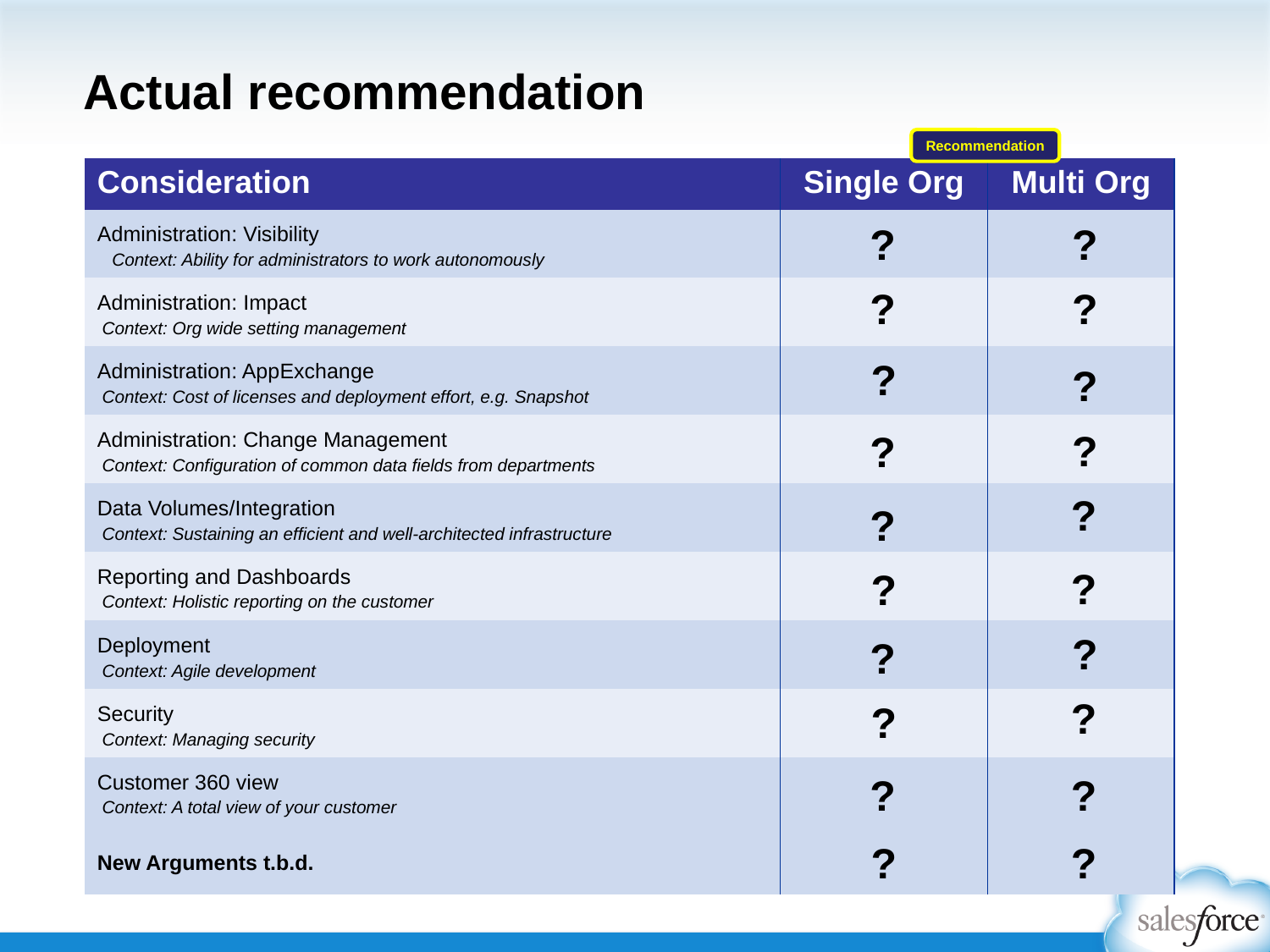

# Actual recommendation
Recommendation
| Consideration | Single Org | Multi Org |
| --- | --- | --- |
| Administration: Visibility Context: Ability for administrators to work autonomously |  |  |
| Administration: Impact Context: Org wide setting management |  |  |
| Administration: AppExchange Context: Cost of licenses and deployment effort, e.g. Snapshot |  |  |
| Administration: Change Management Context: Configuration of common data fields from departments |  |  |
| Data Volumes/Integration Context: Sustaining an efficient and well-architected infrastructure |  |  |
| Reporting and Dashboards Context: Holistic reporting on the customer |  |  |
| Deployment Context: Agile development |  |  |
| Security Context: Managing security |  |  |
| Customer 360 view Context: A total view of your customer |  |  |
| New Arguments t.b.d. |  |  |
?
?
?
?
?
?
?
?
?
?
?
?
?
?
?
?
?
?
?
?